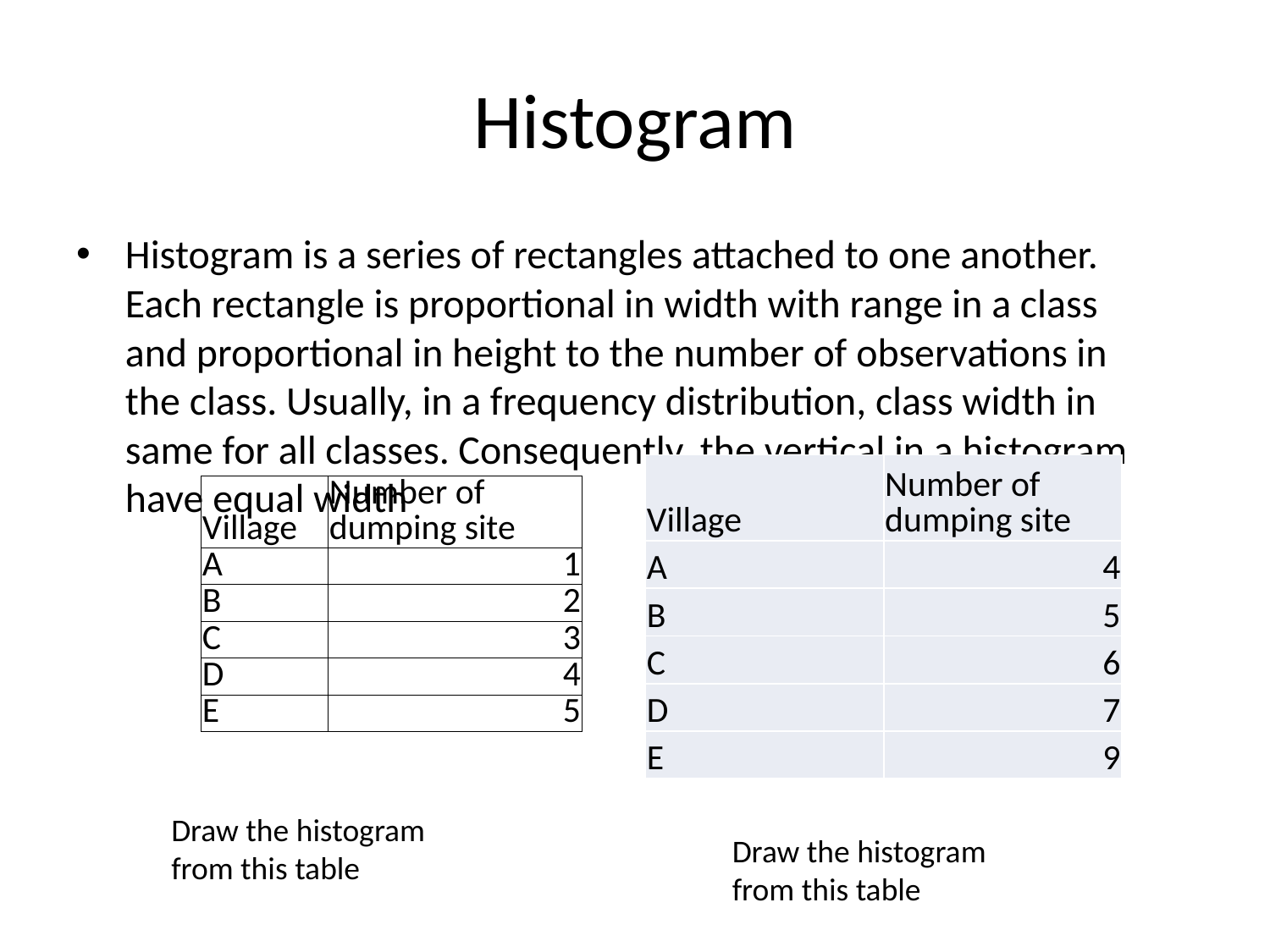

# Histogram
Histogram is a series of rectangles attached to one another. Each rectangle is proportional in width with range in a class and proportional in height to the number of observations in the class. Usually, in a frequency distribution, class width in same for all classes. Consequently, the vertical in a histogram have equal width
| Village | Number of dumping site |
| --- | --- |
| A | 4 |
| B | 5 |
| C | 6 |
| D | 7 |
| E | 9 |
| Village | Number of dumping site |
| --- | --- |
| A | 1 |
| B | 2 |
| C | 3 |
| D | 4 |
| E | 5 |
Draw the histogram from this table
Draw the histogram from this table